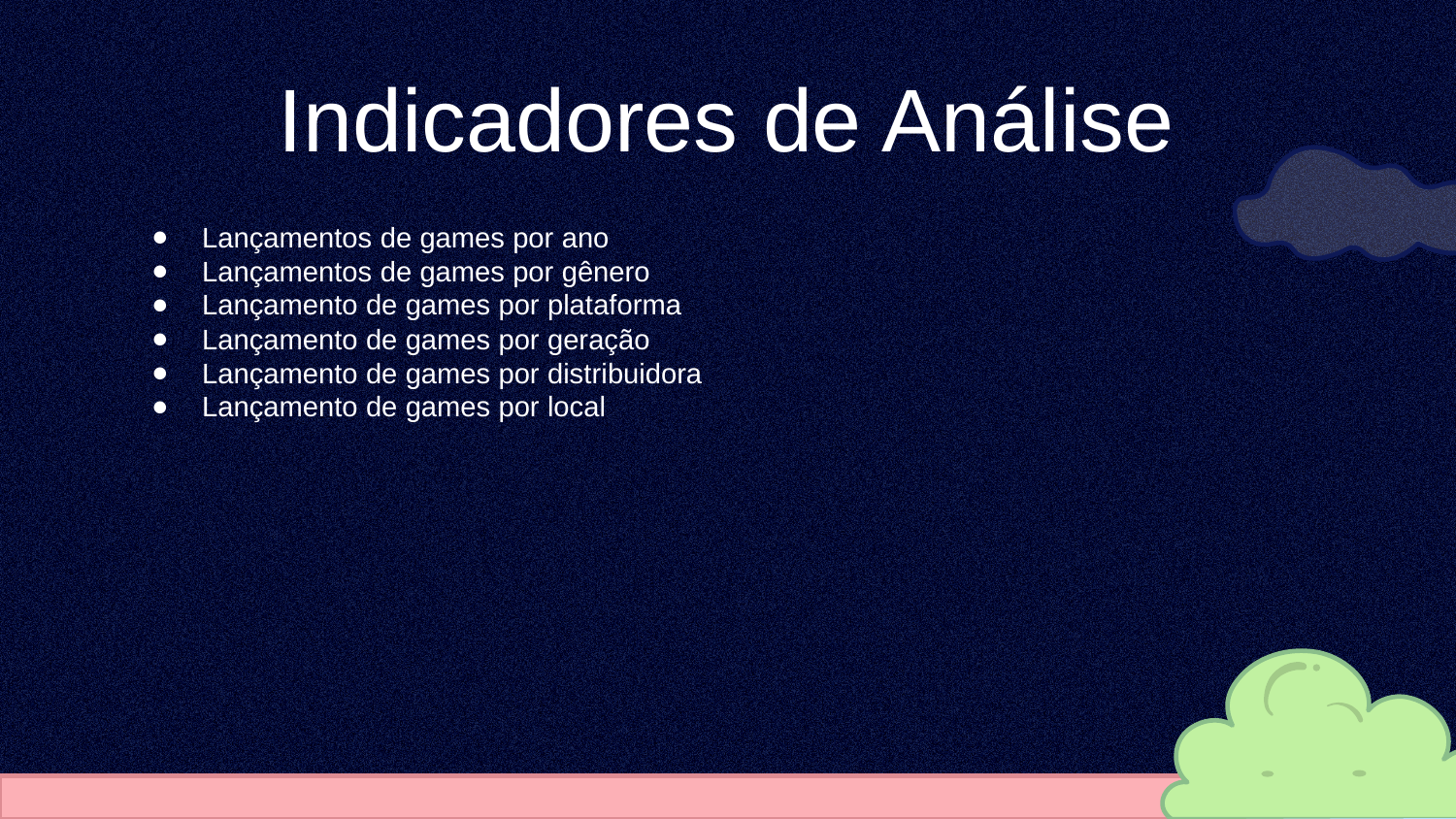

# Indicadores de Análise
Lançamentos de games por ano
Lançamentos de games por gênero
Lançamento de games por plataforma
Lançamento de games por geração
Lançamento de games por distribuidora
Lançamento de games por local